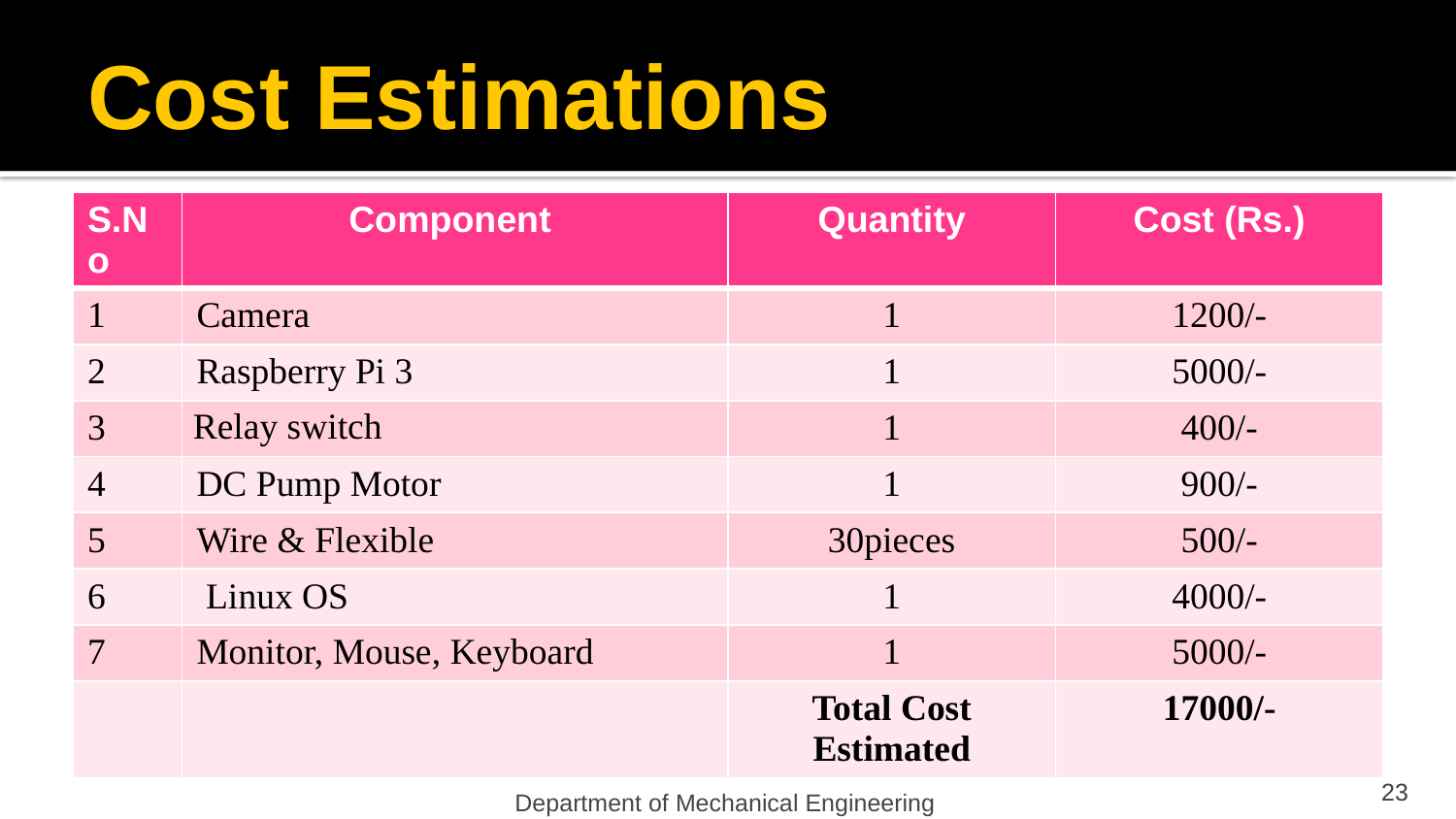

# Cost Estimations
| S.No | Component | Quantity | Cost (Rs.) |
| --- | --- | --- | --- |
| 1 | Camera | 1 | 1200/- |
| 2 | Raspberry Pi 3 | 1 | 5000/- |
| 3 | Relay switch | 1 | 400/- |
| 4 | DC Pump Motor | 1 | 900/- |
| 5 | Wire & Flexible | 30pieces | 500/- |
| 6 | Linux OS | 1 | 4000/- |
| 7 | Monitor, Mouse, Keyboard | 1 | 5000/- |
|  |  | Total Cost Estimated | 17000/- |
23
Department of Mechanical Engineering